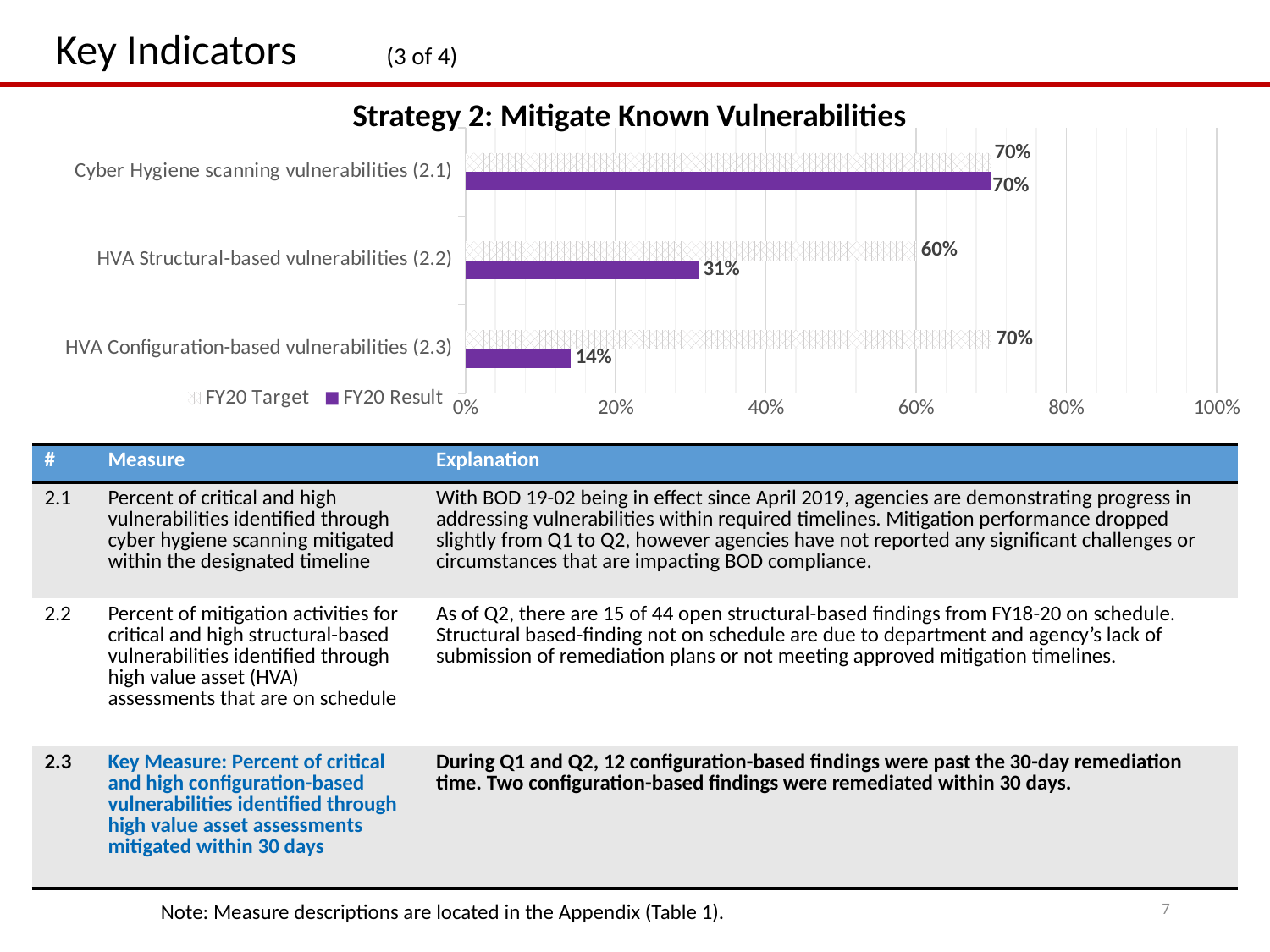

Key Indicators 									(3 of 4)
Strategy 2: Mitigate Known Vulnerabilities

### Chart

| Category | FY20 Result | FY20 Target |
|---|---|---|
| HVA Configuration-based vulnerabilities (2.3) | 0.14 | 0.7 |
| HVA Structural-based vulnerabilities (2.2) | 0.31 | 0.6 |
| Cyber Hygiene scanning vulnerabilities (2.1) | 0.7 | 0.7 |
| # | Measure | Explanation |
| --- | --- | --- |
| 2.1 | Percent of critical and high vulnerabilities identified through cyber hygiene scanning mitigated within the designated timeline | With BOD 19-02 being in effect since April 2019, agencies are demonstrating progress in addressing vulnerabilities within required timelines. Mitigation performance dropped slightly from Q1 to Q2, however agencies have not reported any significant challenges or circumstances that are impacting BOD compliance. |
| 2.2 | Percent of mitigation activities for critical and high structural-based vulnerabilities identified through high value asset (HVA) assessments that are on schedule | As of Q2, there are 15 of 44 open structural-based findings from FY18-20 on schedule. Structural based-finding not on schedule are due to department and agency’s lack of submission of remediation plans or not meeting approved mitigation timelines. |
| 2.3 | Key Measure: Percent of critical and high configuration-based vulnerabilities identified through high value asset assessments mitigated within 30 days | During Q1 and Q2, 12 configuration-based findings were past the 30-day remediation time. Two configuration-based findings were remediated within 30 days. |
7
Note: Measure descriptions are located in the Appendix (Table 1).